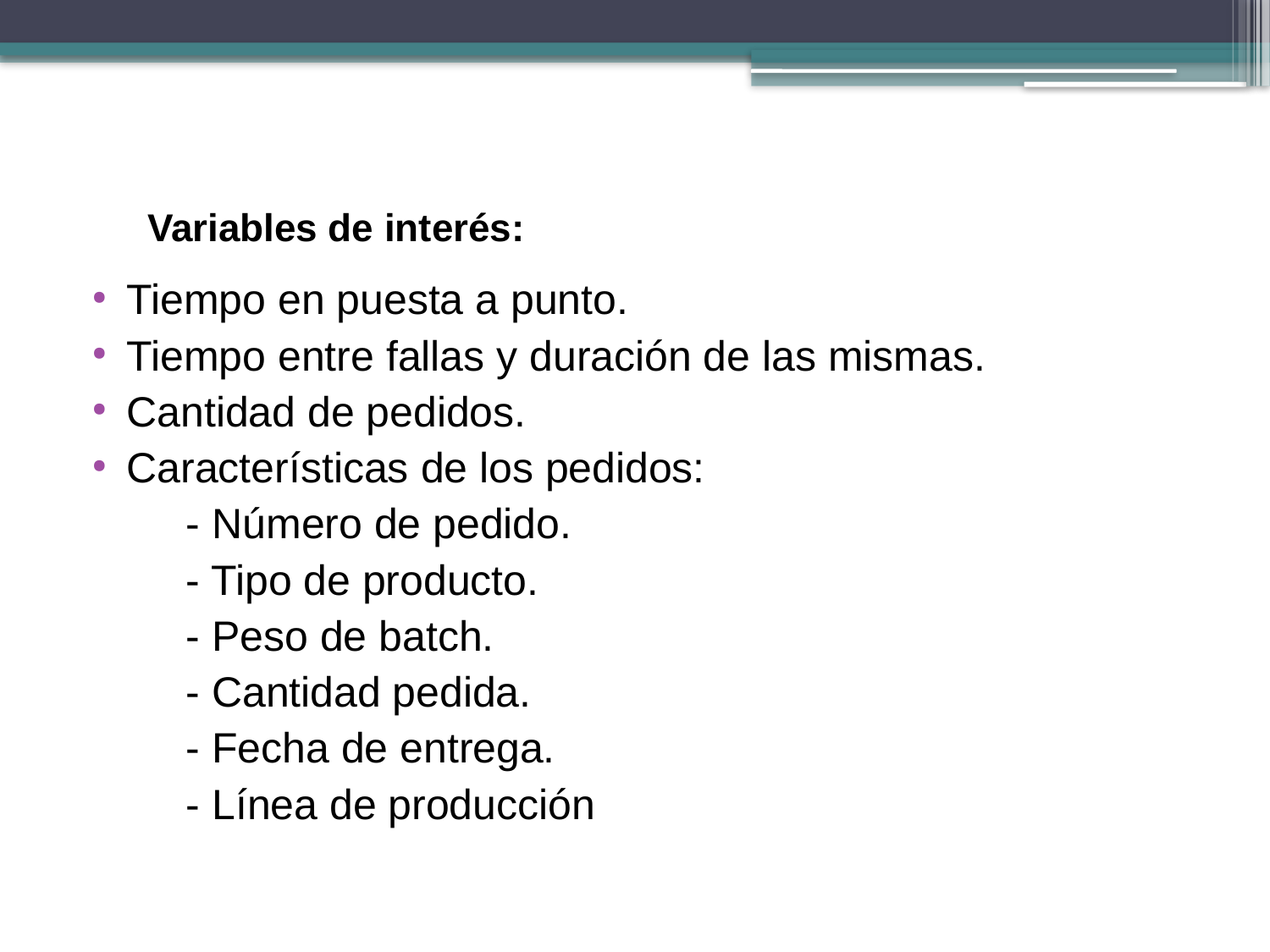

Variables de interés:
Tiempo en puesta a punto.
Tiempo entre fallas y duración de las mismas.
Cantidad de pedidos.
Características de los pedidos:
        - Número de pedido.
        - Tipo de producto.
        - Peso de batch.
        - Cantidad pedida.
        - Fecha de entrega.
        - Línea de producción